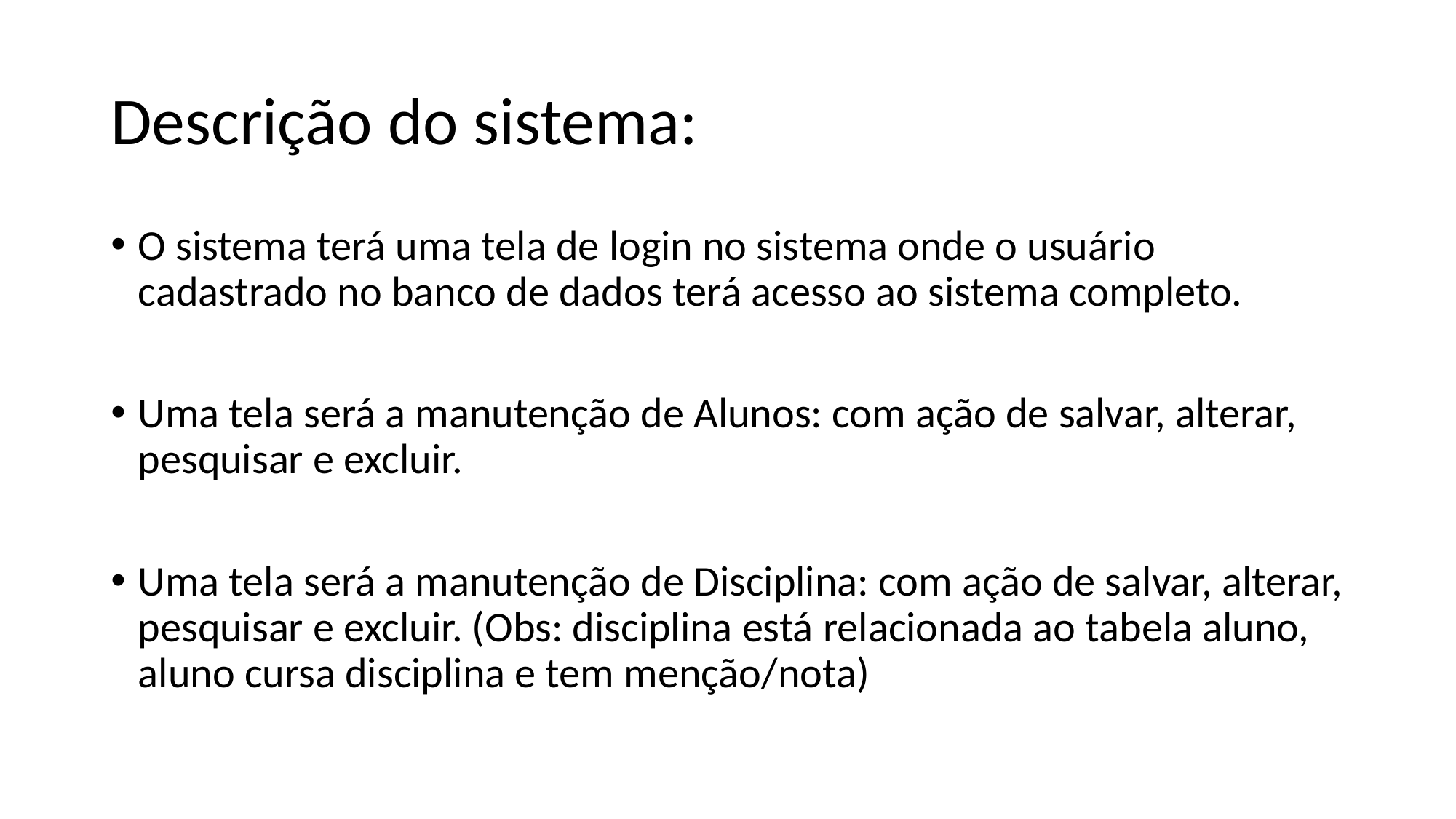

# Descrição do sistema:
O sistema terá uma tela de login no sistema onde o usuário cadastrado no banco de dados terá acesso ao sistema completo.

Uma tela será a manutenção de Alunos: com ação de salvar, alterar, pesquisar e excluir.

Uma tela será a manutenção de Disciplina: com ação de salvar, alterar, pesquisar e excluir. (Obs: disciplina está relacionada ao tabela aluno, aluno cursa disciplina e tem menção/nota)